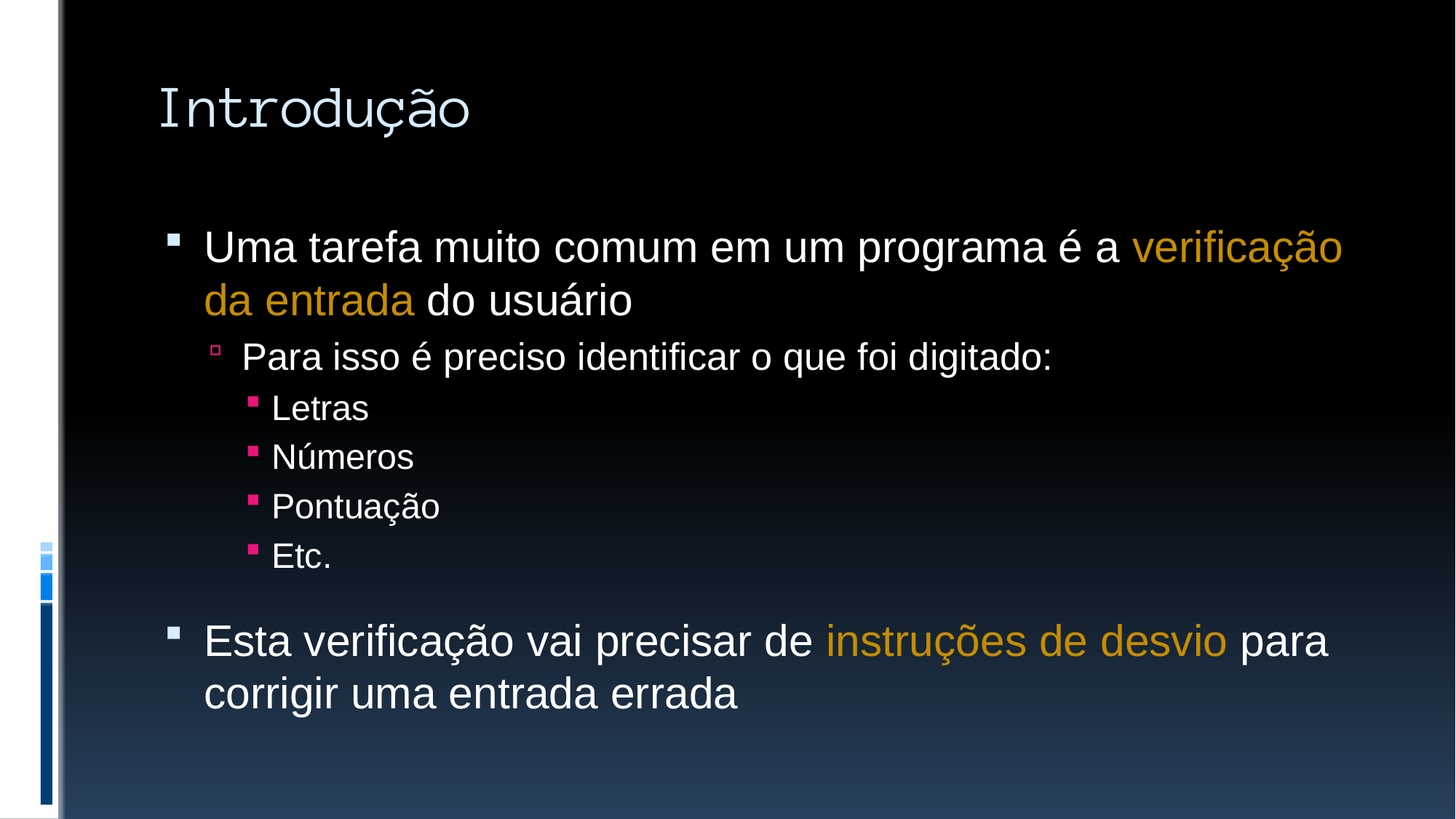

# Introdução
Uma tarefa muito comum em um programa é a verificação
da entrada do usuário
Para isso é preciso identificar o que foi digitado:
Letras
Números
Pontuação
Etc.
Esta verificação vai precisar de instruções de desvio para
corrigir uma entrada errada